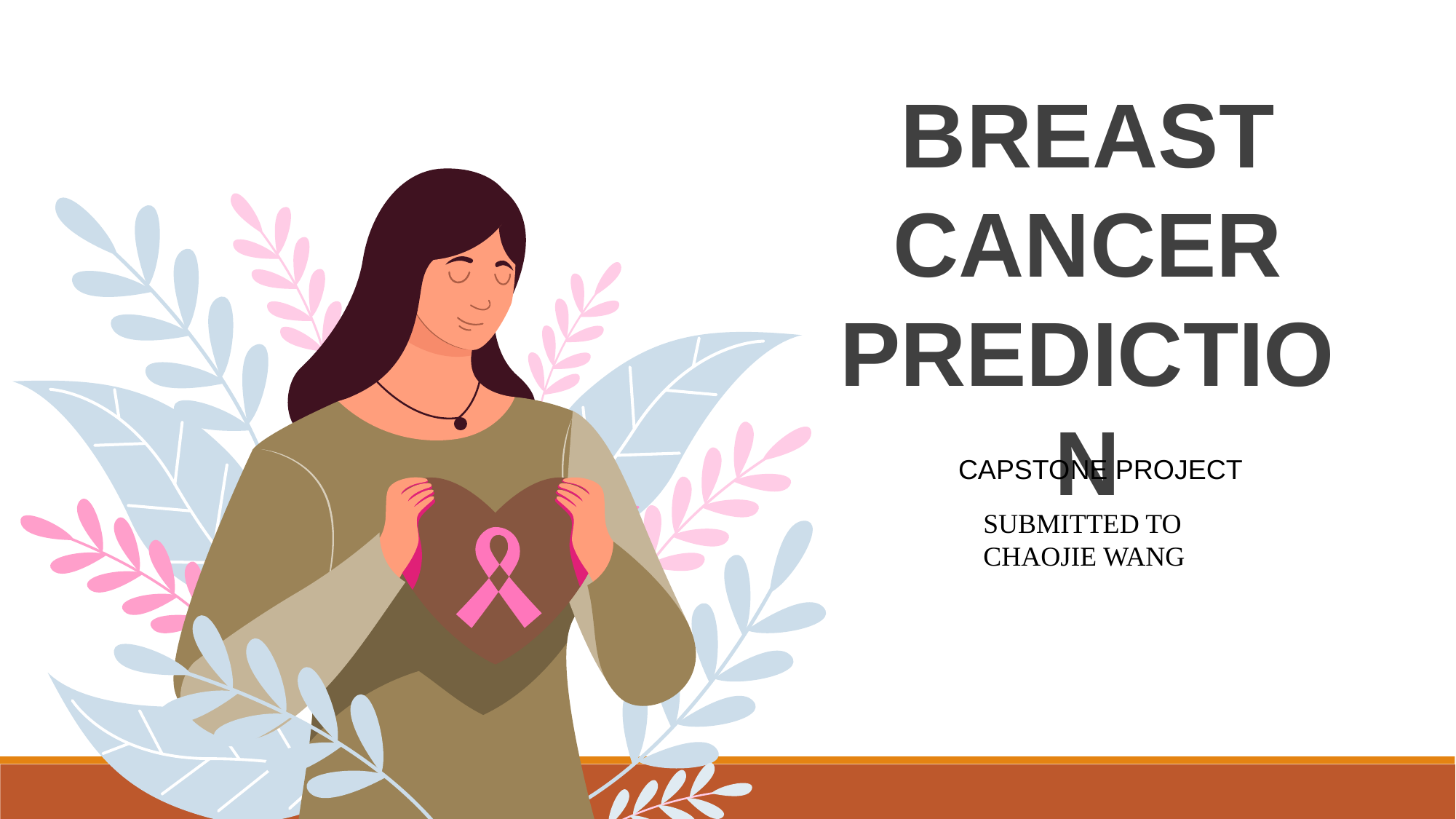

BREAST CANCER PREDICTION

          CAPSTONE PROJECT
SUBMITTED TO
CHAOJIE WANG